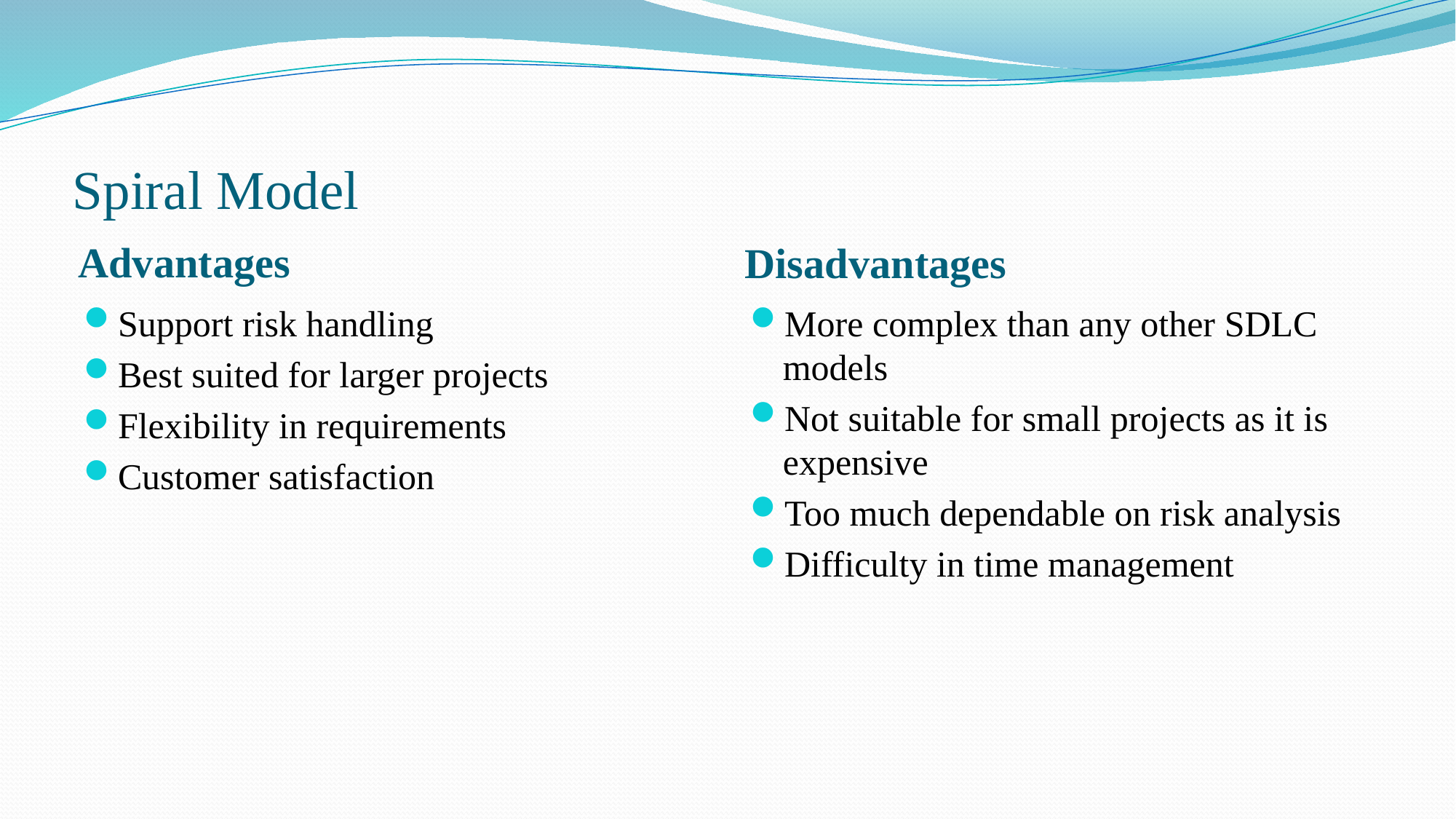

# Spiral Model
Advantages
Disadvantages
Support risk handling
Best suited for larger projects
Flexibility in requirements
Customer satisfaction
More complex than any other SDLC models
Not suitable for small projects as it is expensive
Too much dependable on risk analysis
Difficulty in time management